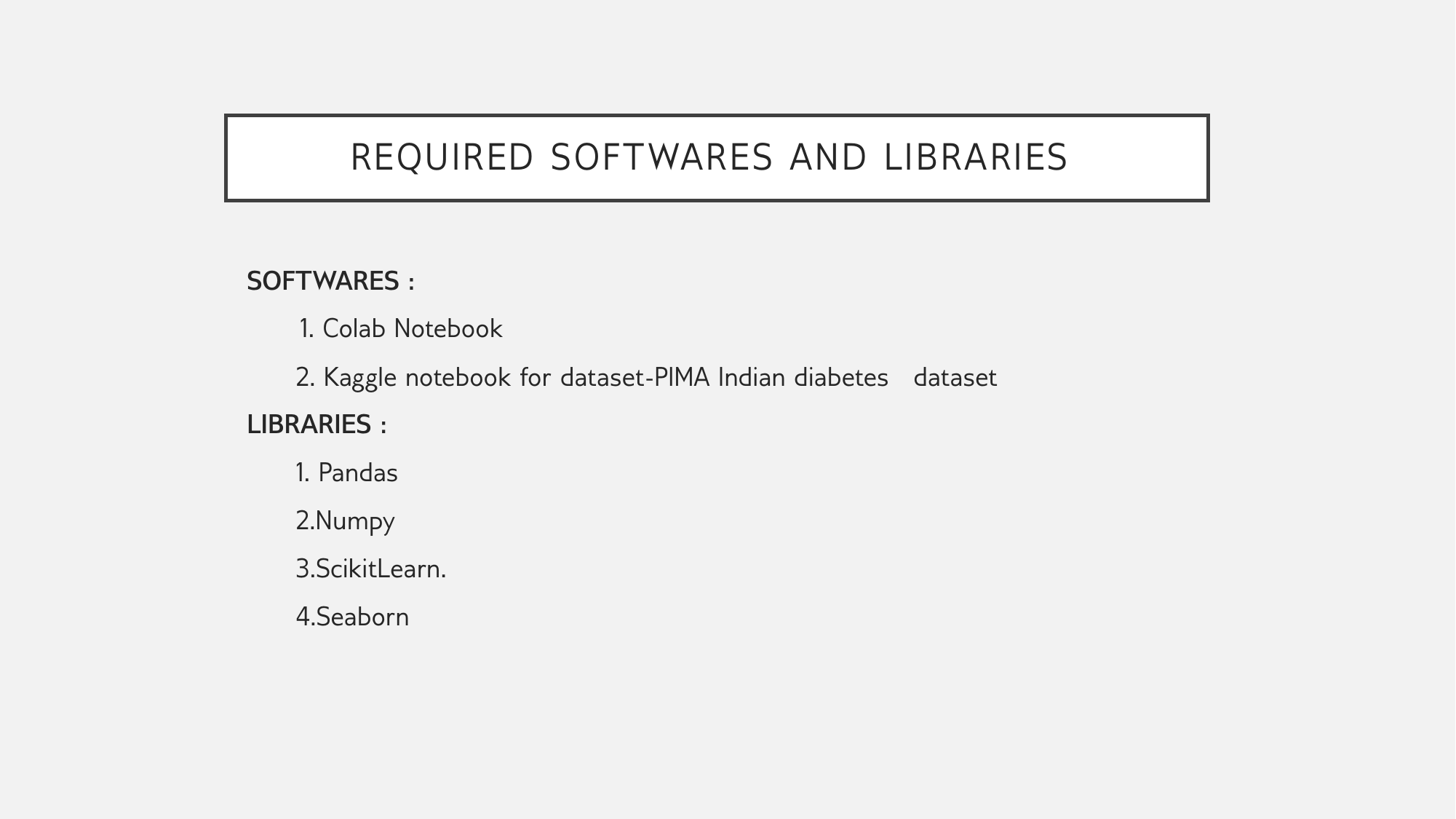

# ReQUIRED Softwares and libraries
SOFTWARES :
      1. Colab Notebook
      2. Kaggle notebook for dataset-PIMA Indian diabetes   dataset
LIBRARIES :
      1. Pandas
      2.Numpy
      3.ScikitLearn.
      4.Seaborn